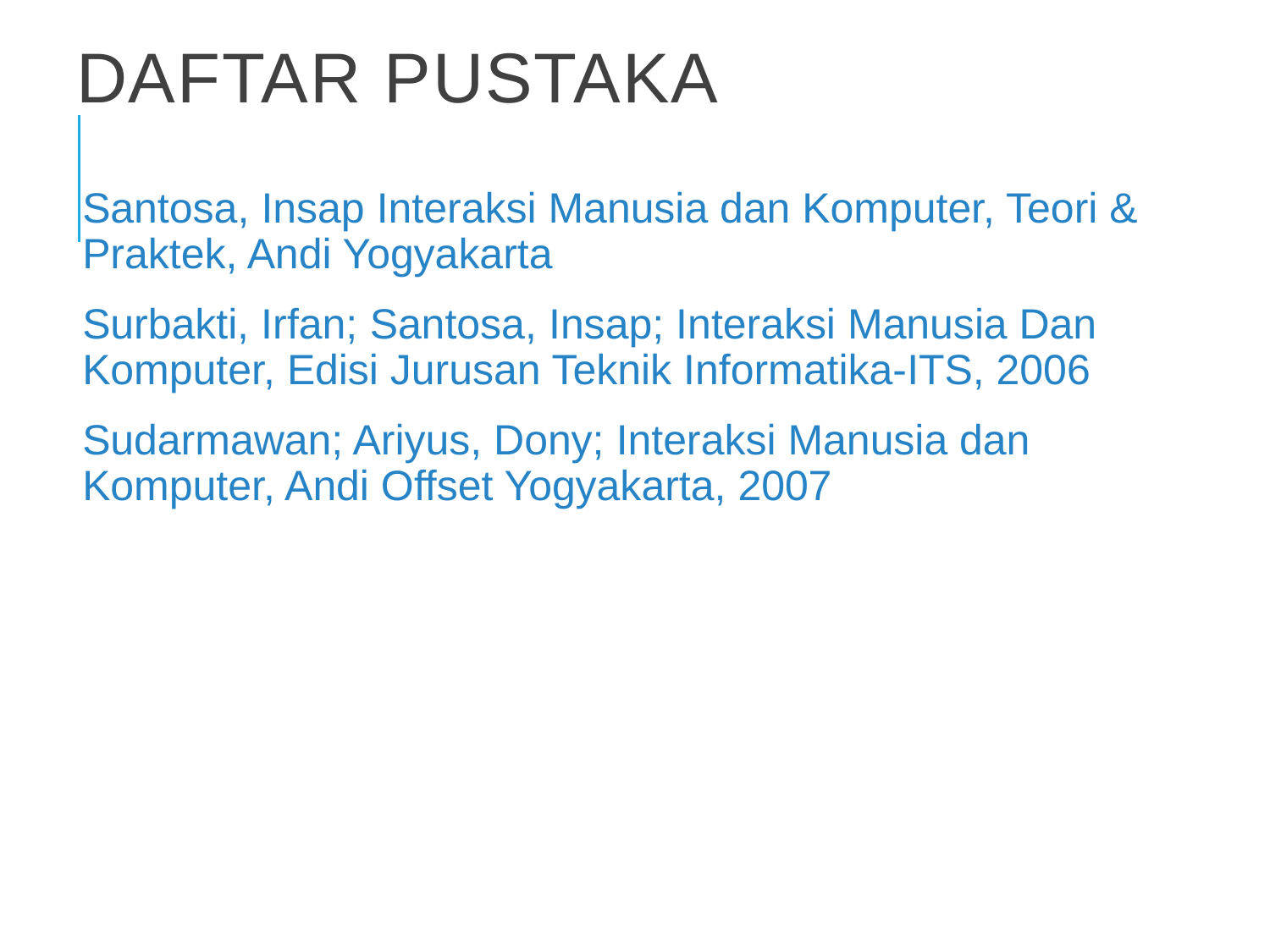

# Daftar Pustaka
Santosa, Insap Interaksi Manusia dan Komputer, Teori & Praktek, Andi Yogyakarta
Surbakti, Irfan; Santosa, Insap; Interaksi Manusia Dan Komputer, Edisi Jurusan Teknik Informatika-ITS, 2006
Sudarmawan; Ariyus, Dony; Interaksi Manusia dan Komputer, Andi Offset Yogyakarta, 2007